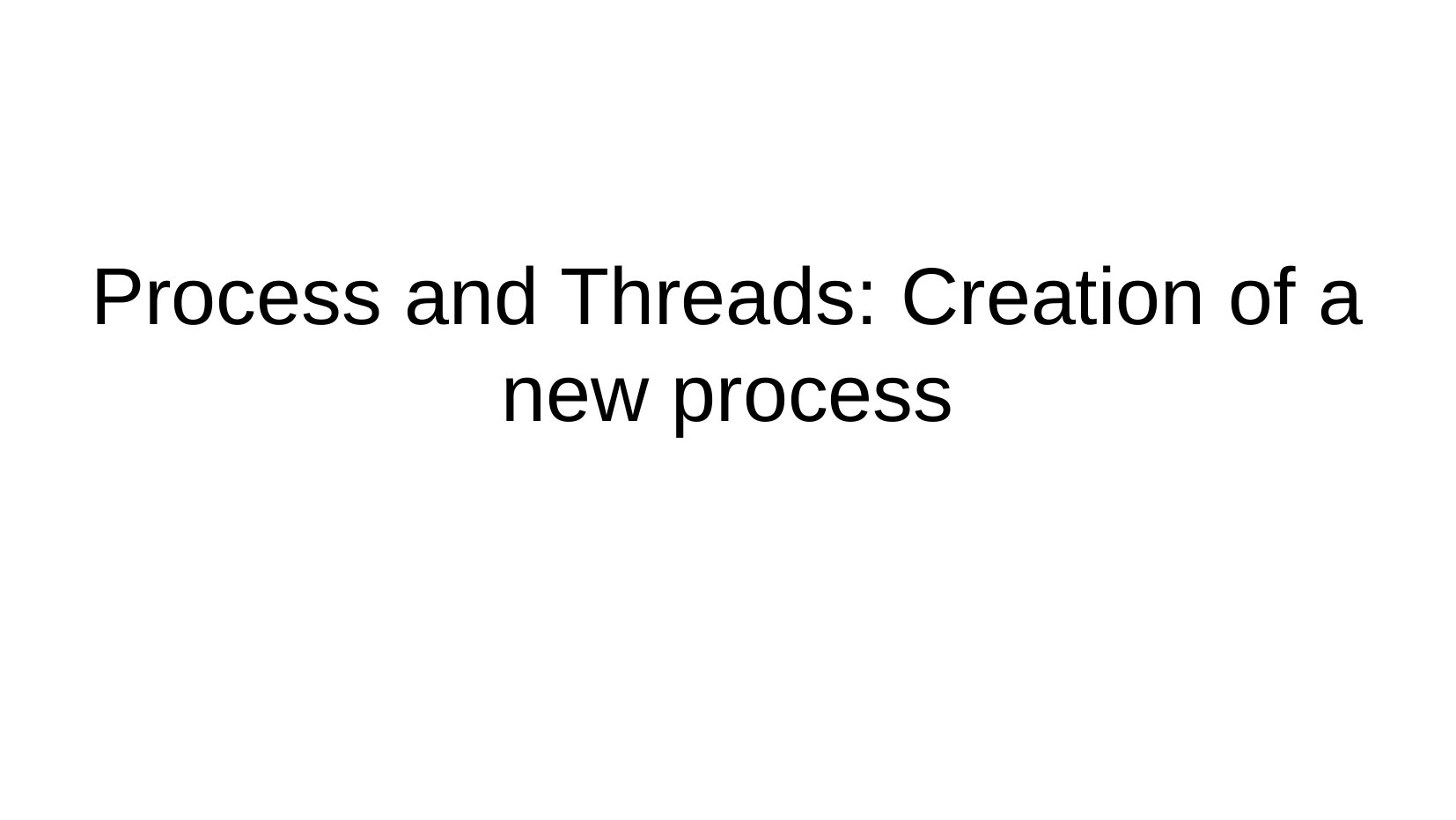

Process and Threads: Creation of a new process